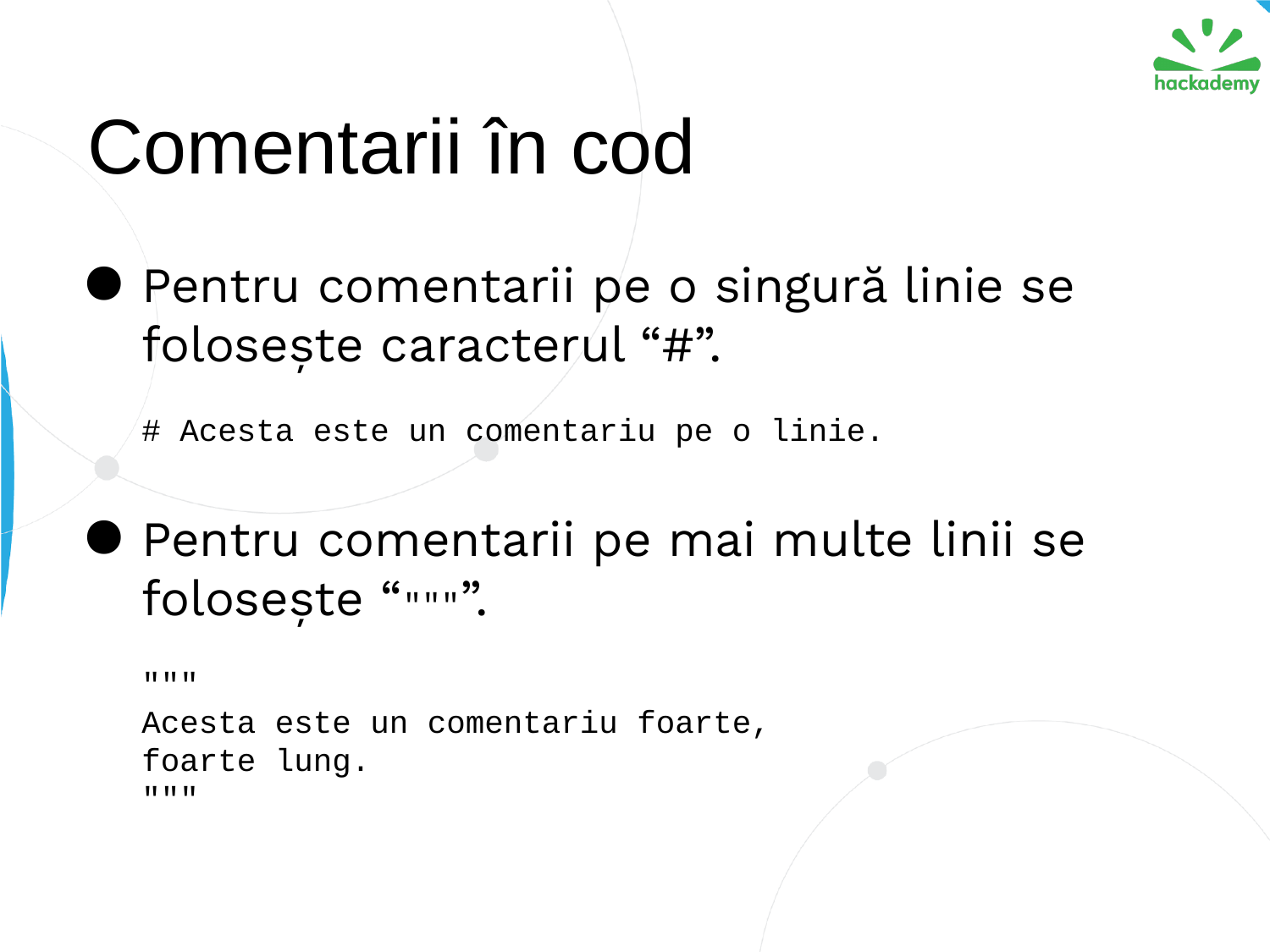

# Comentarii în cod
Pentru comentarii pe o singură linie se folosește caracterul “#”.

# Acesta este un comentariu pe o linie.

Pentru comentarii pe mai multe linii se folosește “"""”.

"""
Acesta este un comentariu foarte,
foarte lung.
"""